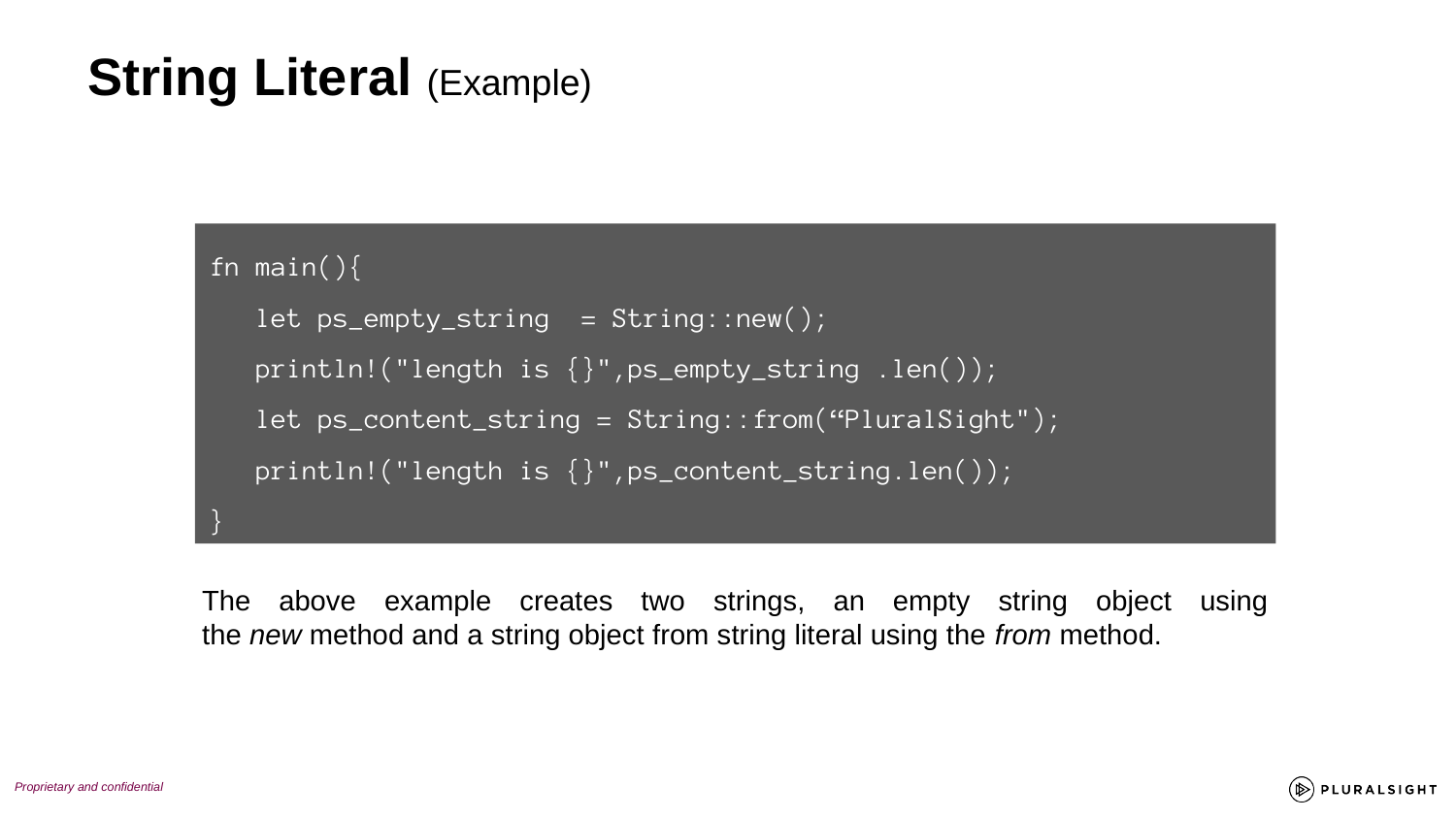

String Literal (Example)
fn main(){
   let ps_empty_string  = String::new();
   println!("length is {}",ps_empty_string .len());
   let ps_content_string = String::from(“PluralSight");
   println!("length is {}",ps_content_string.len());
}
The above example creates two strings, an empty string object using the new method and a string object from string literal using the from method.